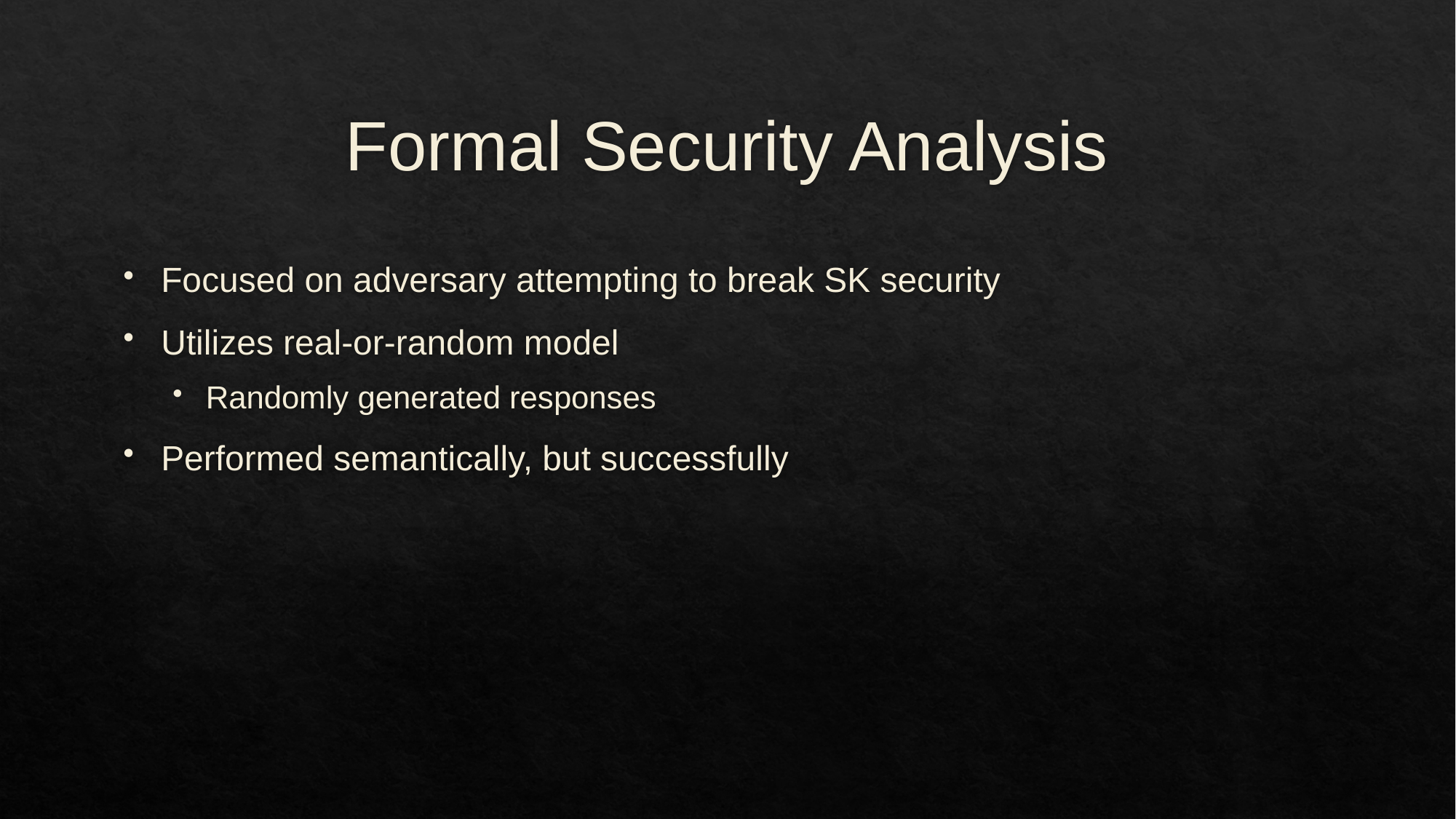

# Formal Security Analysis
Focused on adversary attempting to break SK security
Utilizes real-or-random model
Randomly generated responses
Performed semantically, but successfully